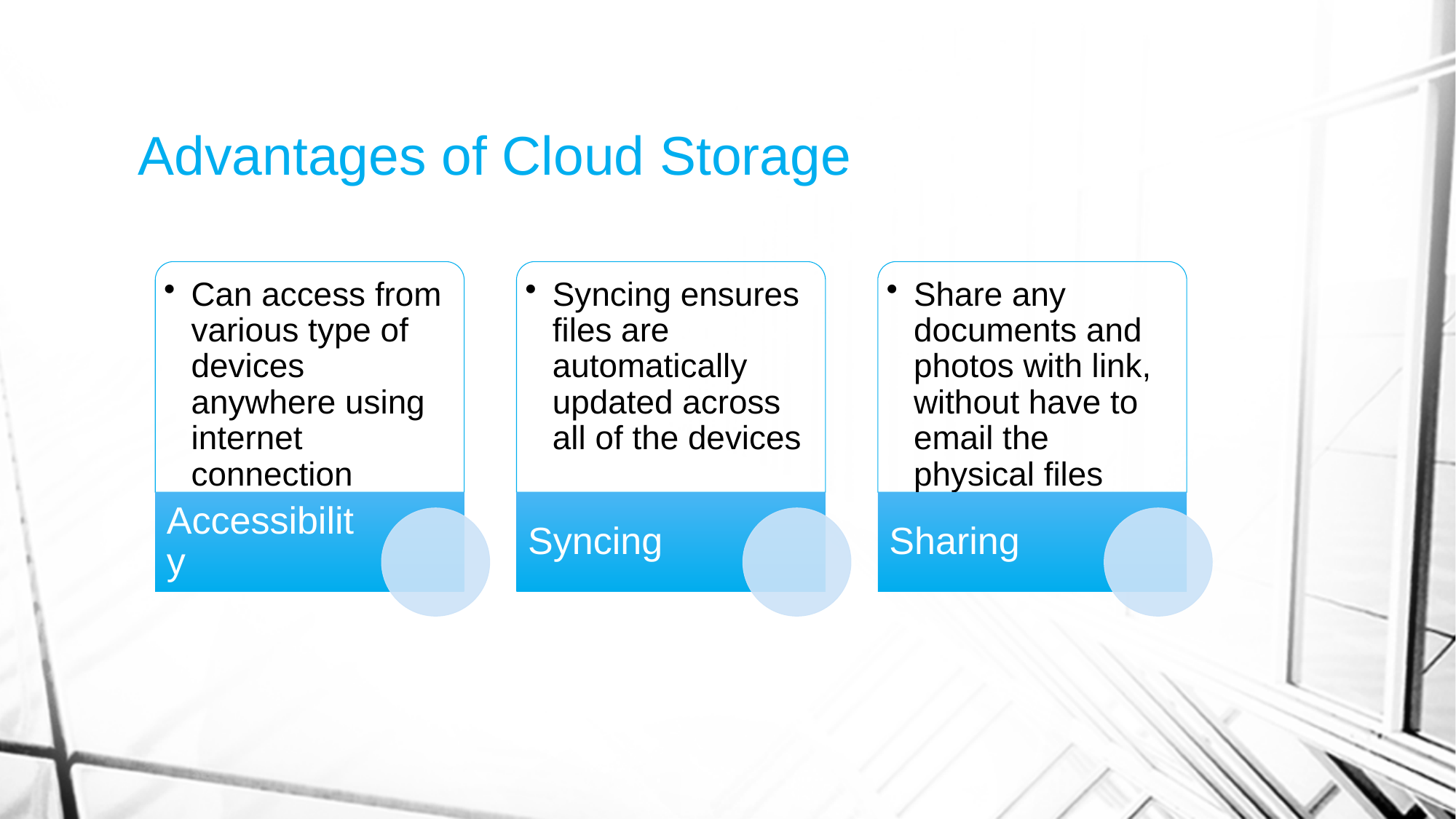

# Advantages of Cloud Storage
Can access from various type of devices anywhere using internet connection
Accessibility
Syncing ensures files are automatically updated across all of the devices
Syncing
Share any documents and photos with link, without have to email the physical files
Sharing